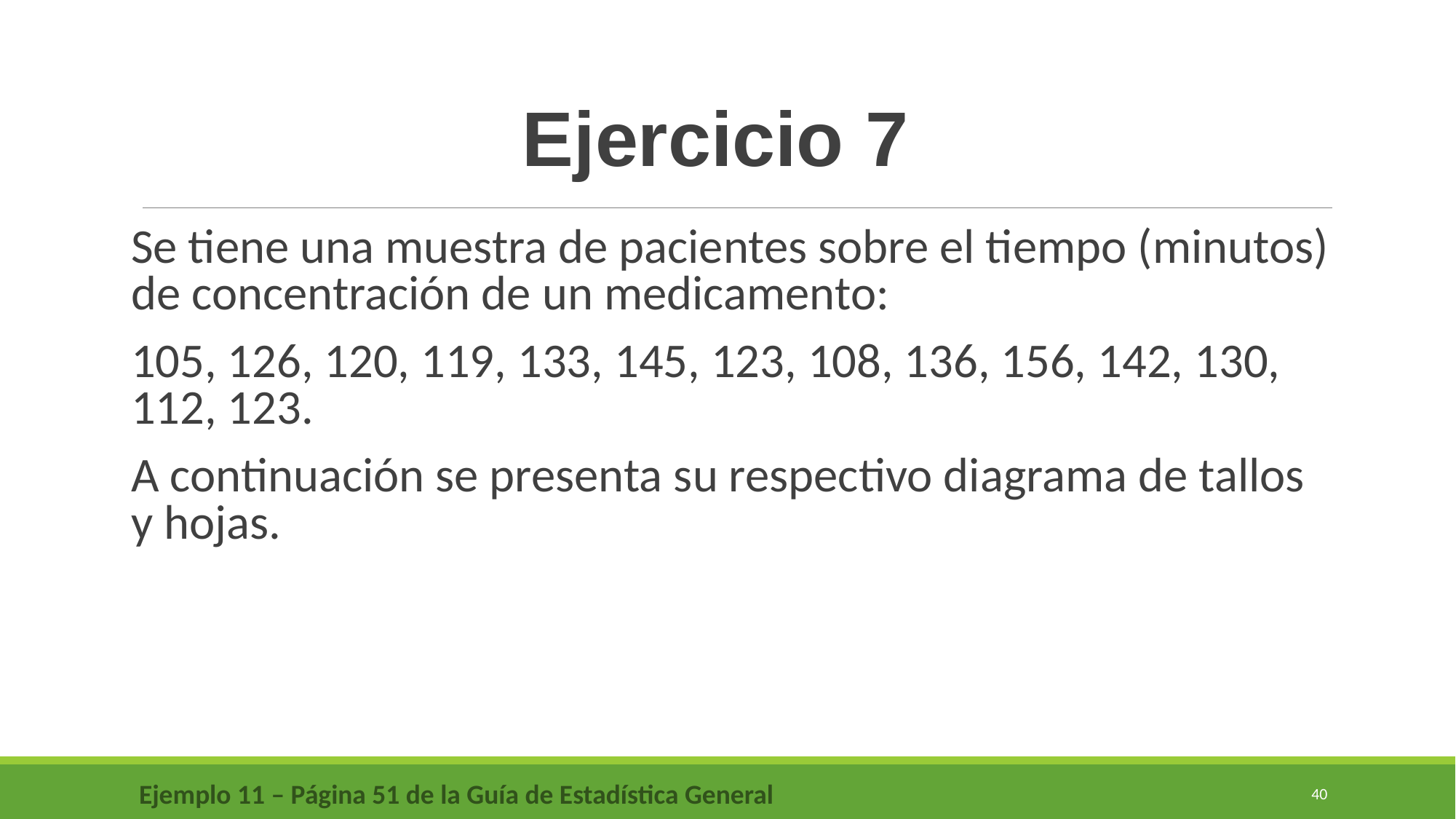

Ejercicio 7
Se tiene una muestra de pacientes sobre el tiempo (minutos) de concentración de un medicamento:
105, 126, 120, 119, 133, 145, 123, 108, 136, 156, 142, 130, 112, 123.
A continuación se presenta su respectivo diagrama de tallos y hojas.
Ejemplo 11 – Página 51 de la Guía de Estadística General
40